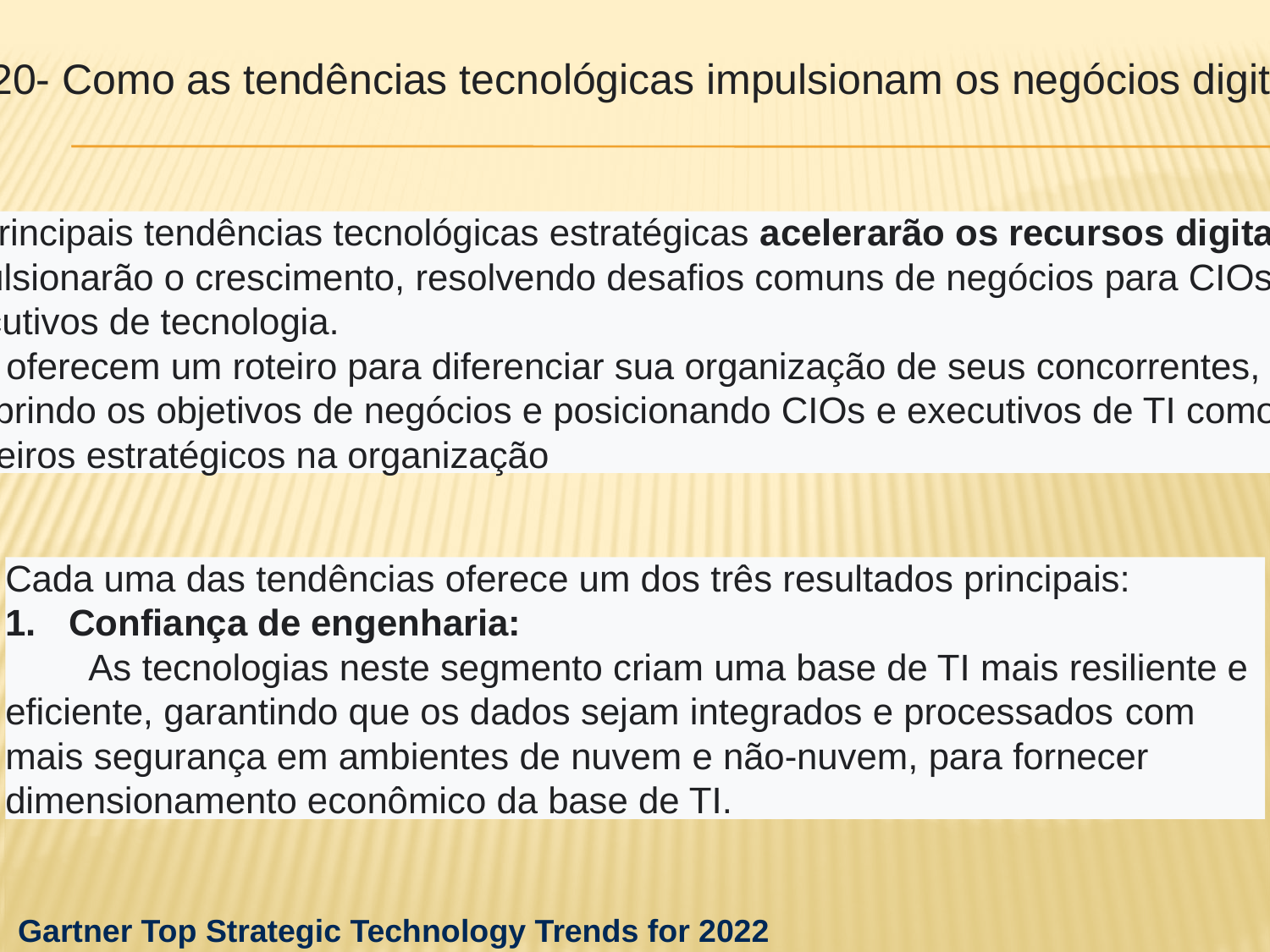

20- Como as tendências tecnológicas impulsionam os negócios digitais
As principais tendências tecnológicas estratégicas acelerarão os recursos digitais e
impulsionarão o crescimento, resolvendo desafios comuns de negócios para CIOs e
executivos de tecnologia.
Eles oferecem um roteiro para diferenciar sua organização de seus concorrentes,
cumprindo os objetivos de negócios e posicionando CIOs e executivos de TI como
parceiros estratégicos na organização
Cada uma das tendências oferece um dos três resultados principais:
Confiança de engenharia:
        As tecnologias neste segmento criam uma base de TI mais resiliente e eficiente, garantindo que os dados sejam integrados e processados ​​com mais segurança em ambientes de nuvem e não-nuvem, para fornecer dimensionamento econômico da base de TI.
Gartner Top Strategic Technology Trends for 2022